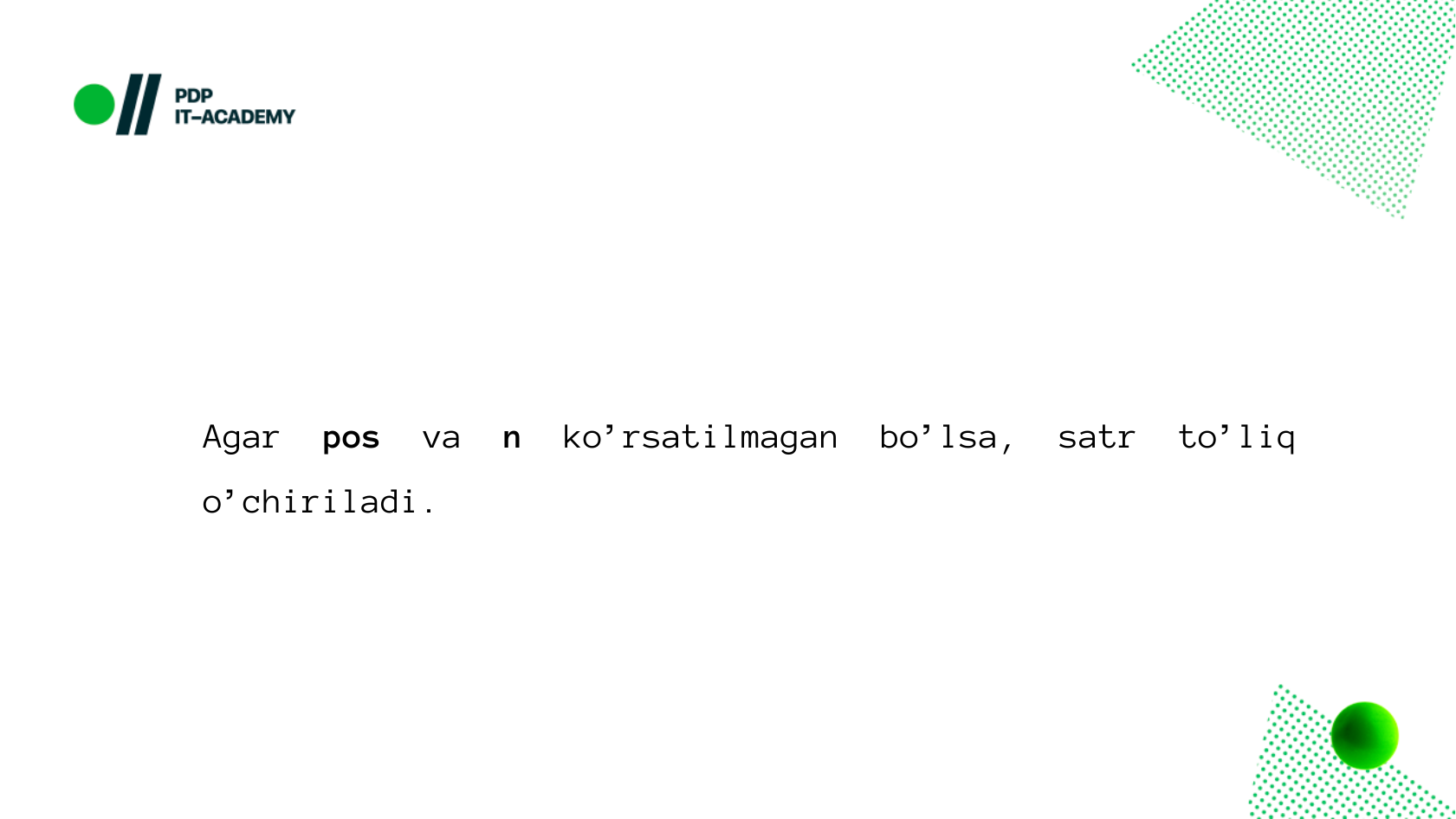

Agar pos va n ko’rsatilmagan bo’lsa, satr to’liq o’chiriladi.